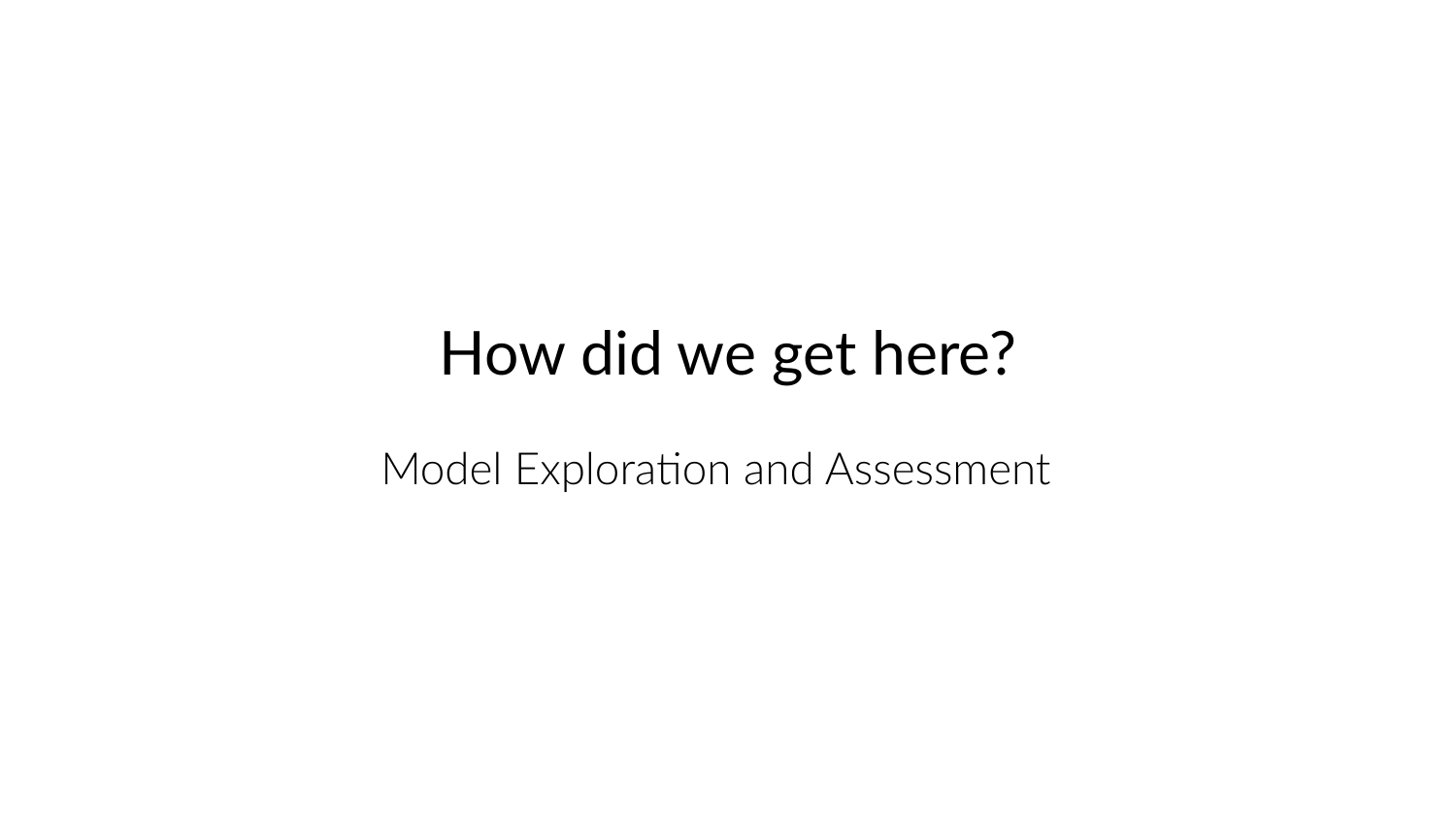

How did we get here?
Model Exploration and Assessment